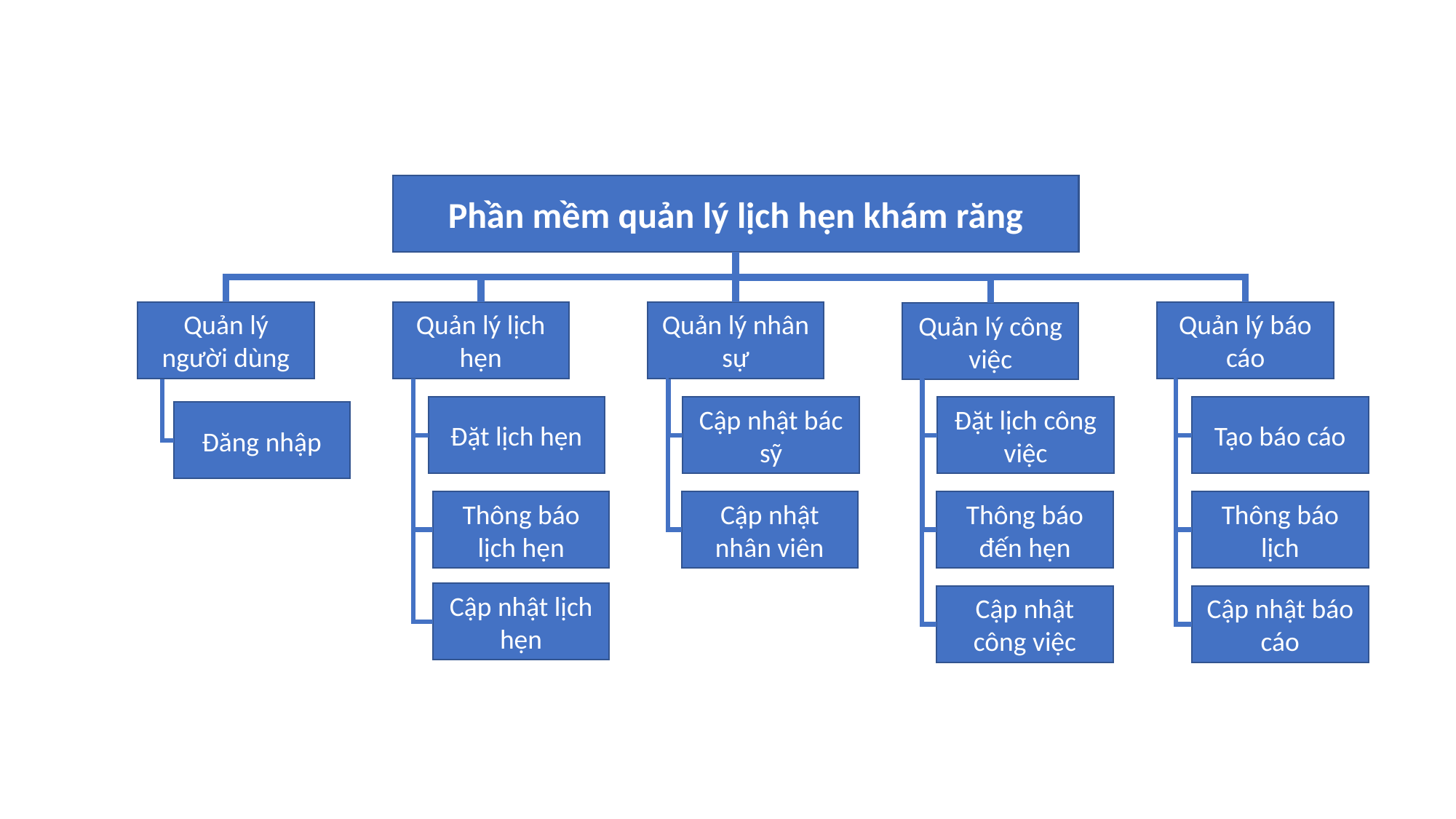

Phần mềm quản lý lịch hẹn khám răng
Quản lý người dùng
Quản lý lịch hẹn
Quản lý nhân sự
Quản lý báo cáo
Quản lý công việc
Đặt lịch hẹn
Cập nhật bác sỹ
Đặt lịch công việc
Tạo báo cáo
Đăng nhập
Thông báo lịch hẹn
Cập nhật nhân viên
Thông báo đến hẹn
Thông báo lịch
Cập nhật lịch hẹn
Cập nhật công việc
Cập nhật báo cáo